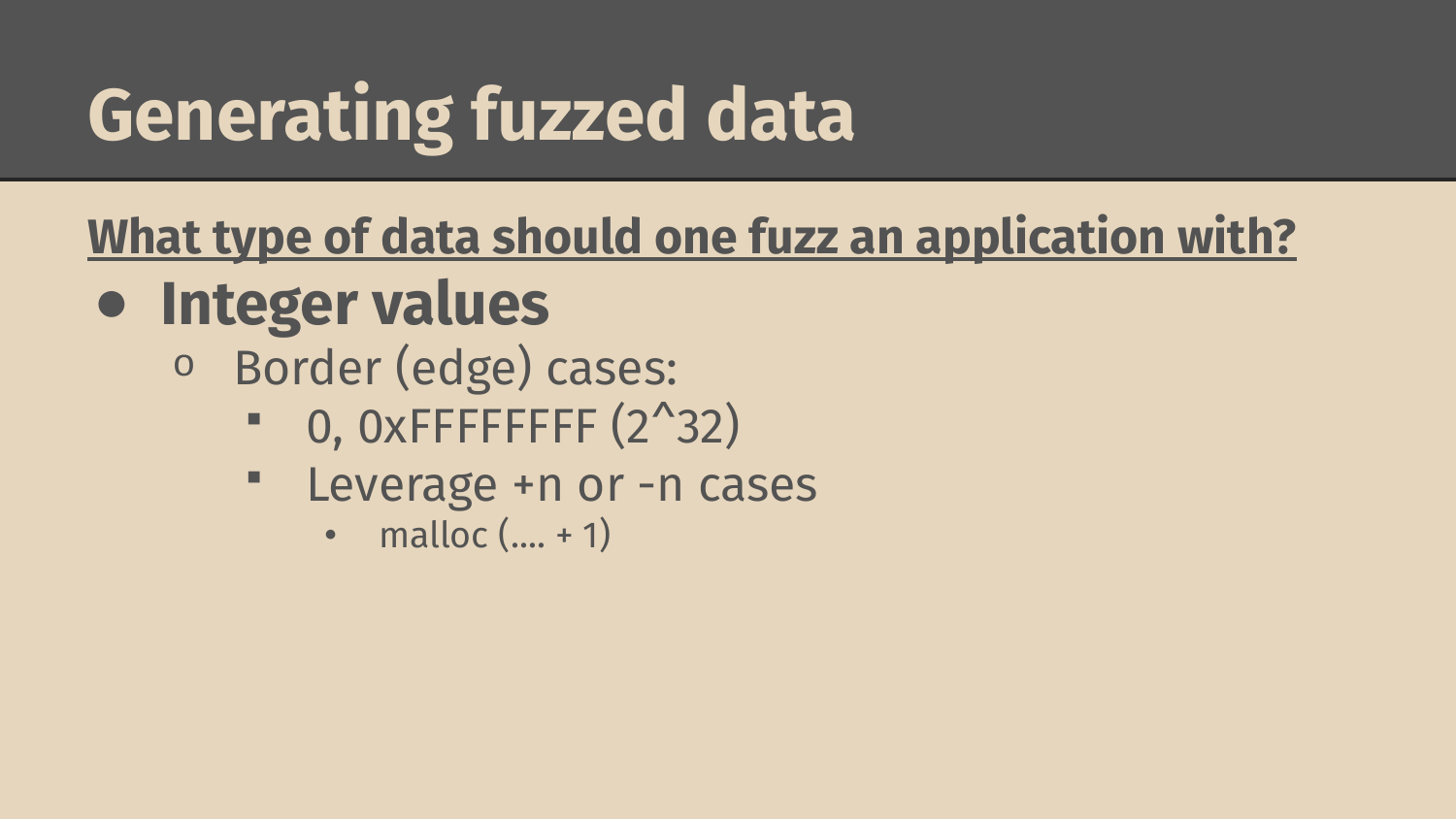

# Generating fuzzed data
What type of data should one fuzz an application with?
Integer values
Border (edge) cases:
0, 0xFFFFFFFF (2^32)
Leverage +n or -n cases
malloc (.... + 1)